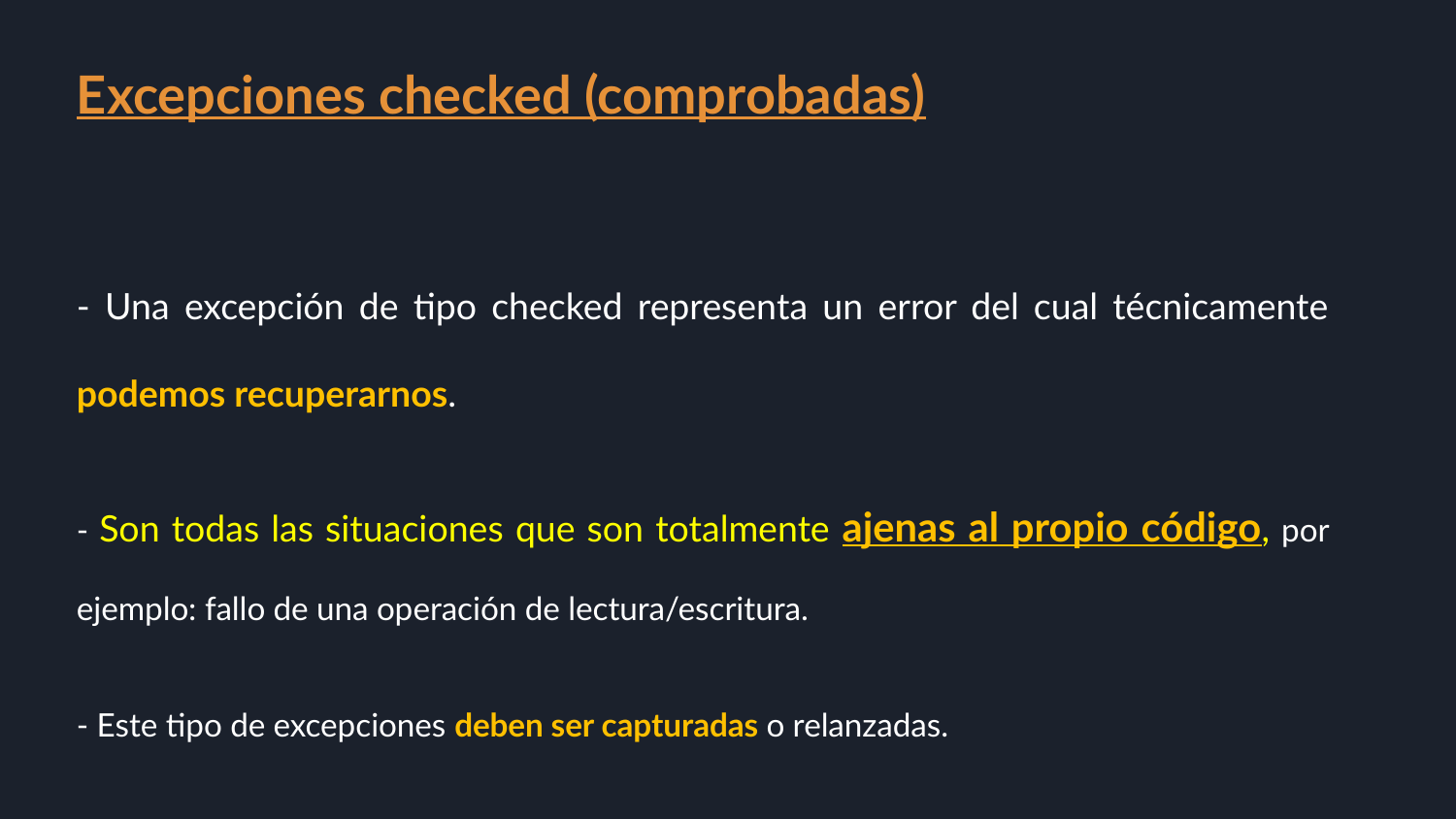

Excepciones checked (comprobadas)
- Una excepción de tipo checked representa un error del cual técnicamente podemos recuperarnos.

- Son todas las situaciones que son totalmente ajenas al propio código, por ejemplo: fallo de una operación de lectura/escritura.

- Este tipo de excepciones deben ser capturadas o relanzadas.